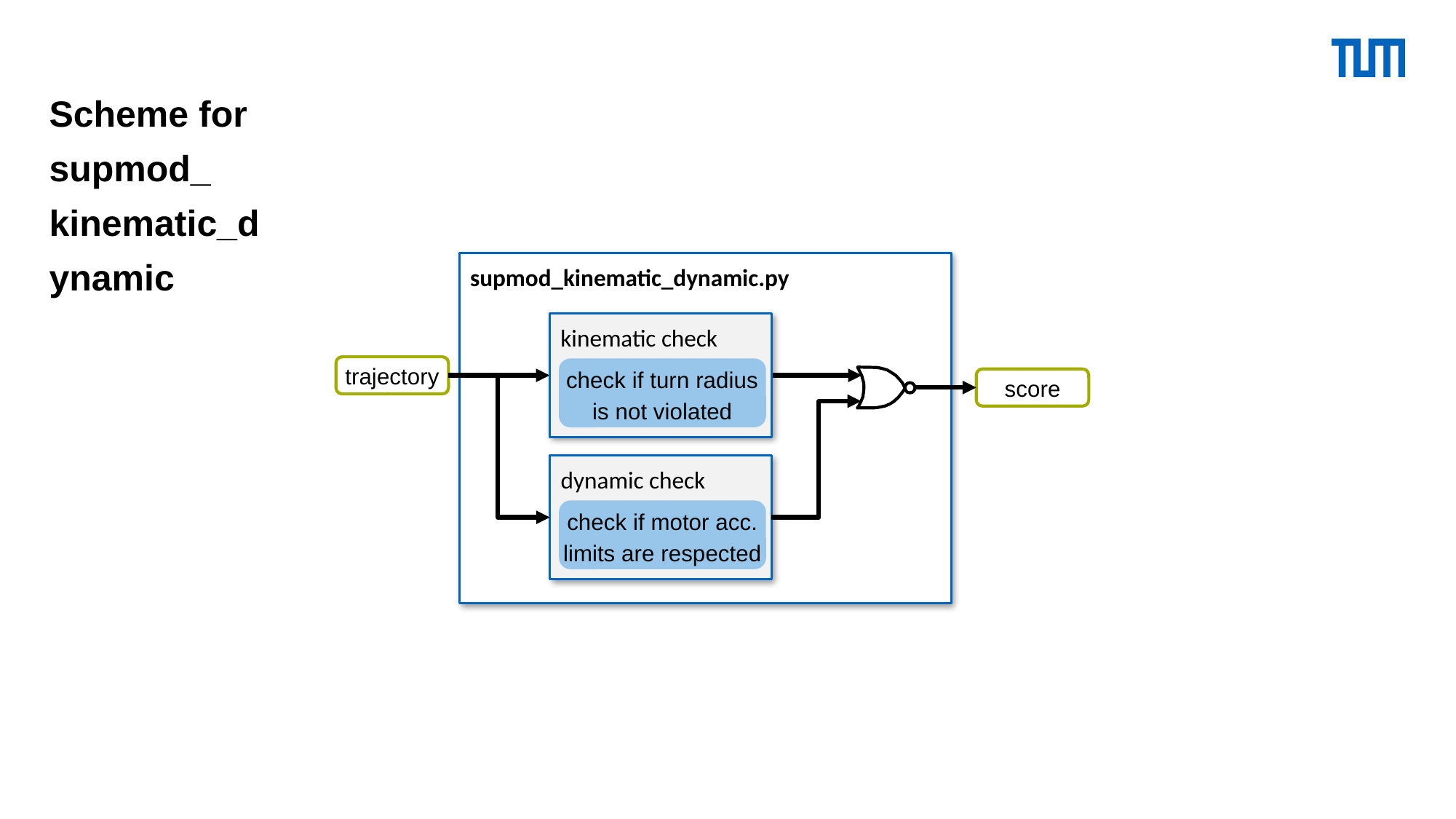

# Scheme for supmod_ kinematic_dynamic
supmod_kinematic_dynamic.py
kinematic check
check if turn radius is not violated
trajectory

score
dynamic check
check if motor acc. limits are respected